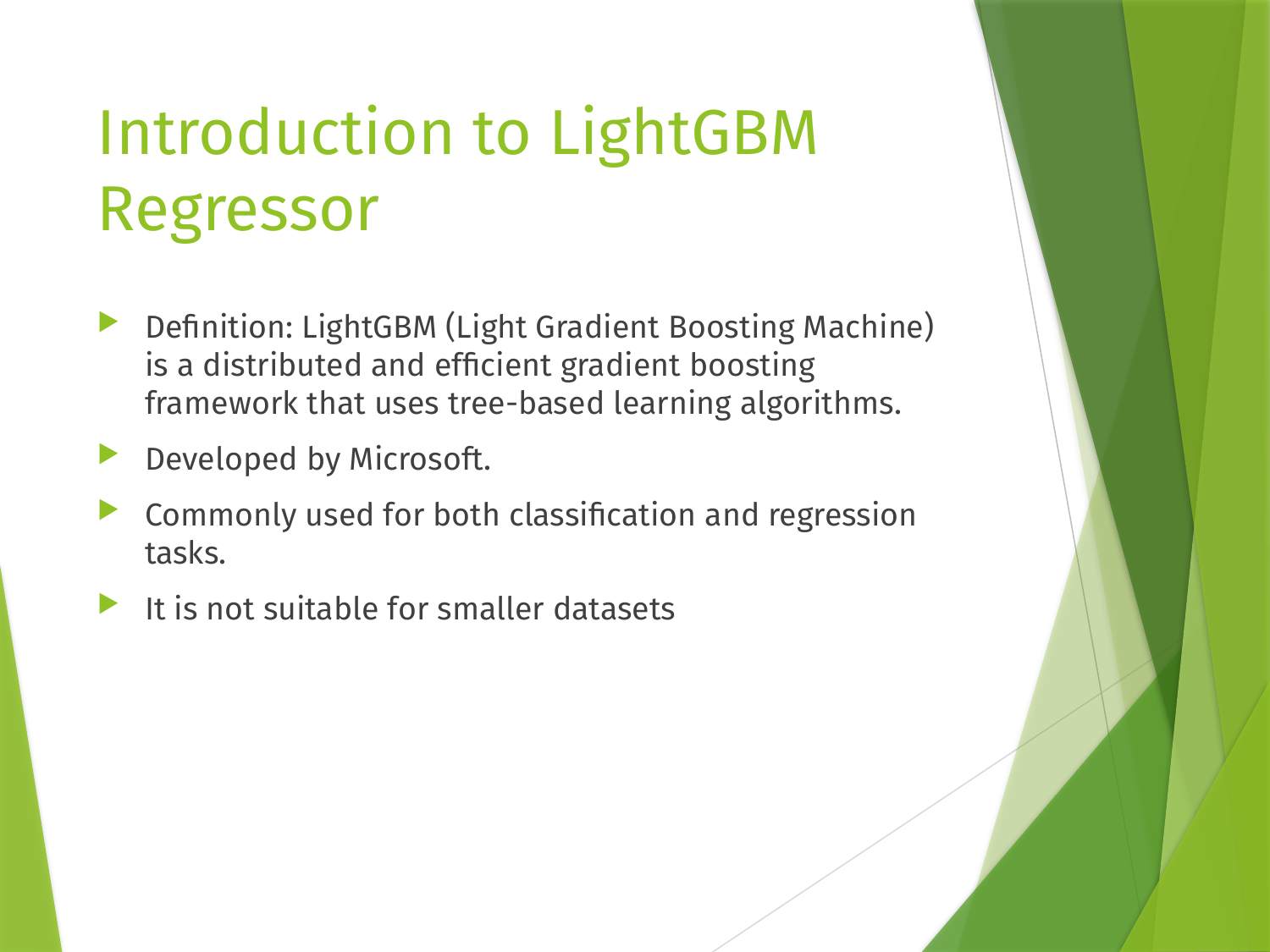

# Introduction to LightGBM Regressor
Definition: LightGBM (Light Gradient Boosting Machine) is a distributed and efficient gradient boosting framework that uses tree-based learning algorithms.
Developed by Microsoft.
Commonly used for both classification and regression tasks.
It is not suitable for smaller datasets